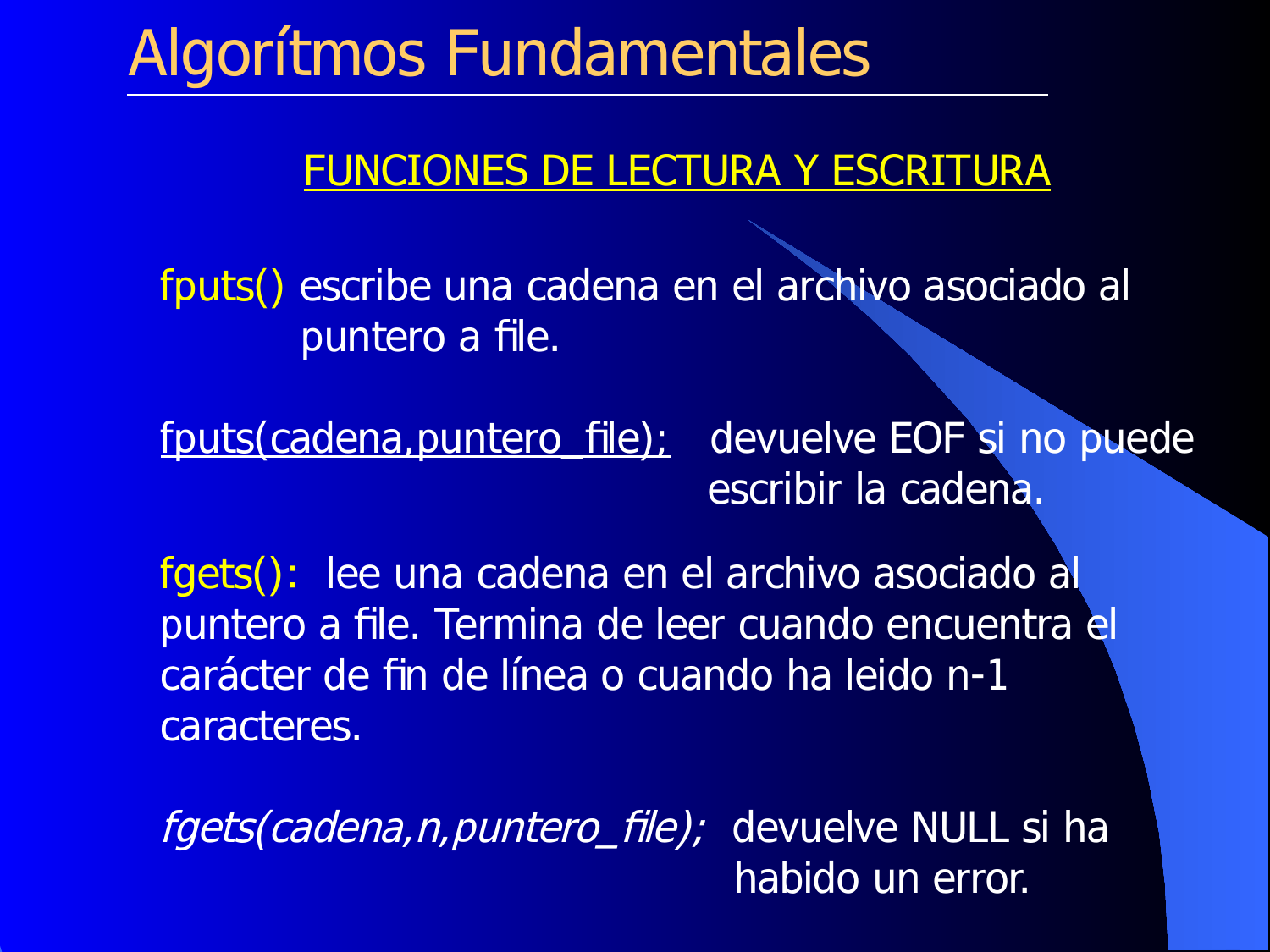

Algorítmos Fundamentales
FUNCIONES DE LECTURA Y ESCRITURA
fputs() escribe una cadena en el archivo asociado al
	 puntero a file.

fputs(cadena,puntero_file);   devuelve EOF si no puede
			     	   escribir la cadena.
fgets():  lee una cadena en el archivo asociado al
puntero a file. Termina de leer cuando encuentra el carácter de fin de línea o cuando ha leido n-1 caracteres.

fgets(cadena,n,puntero_file);  devuelve NULL si ha 					     habido un error.